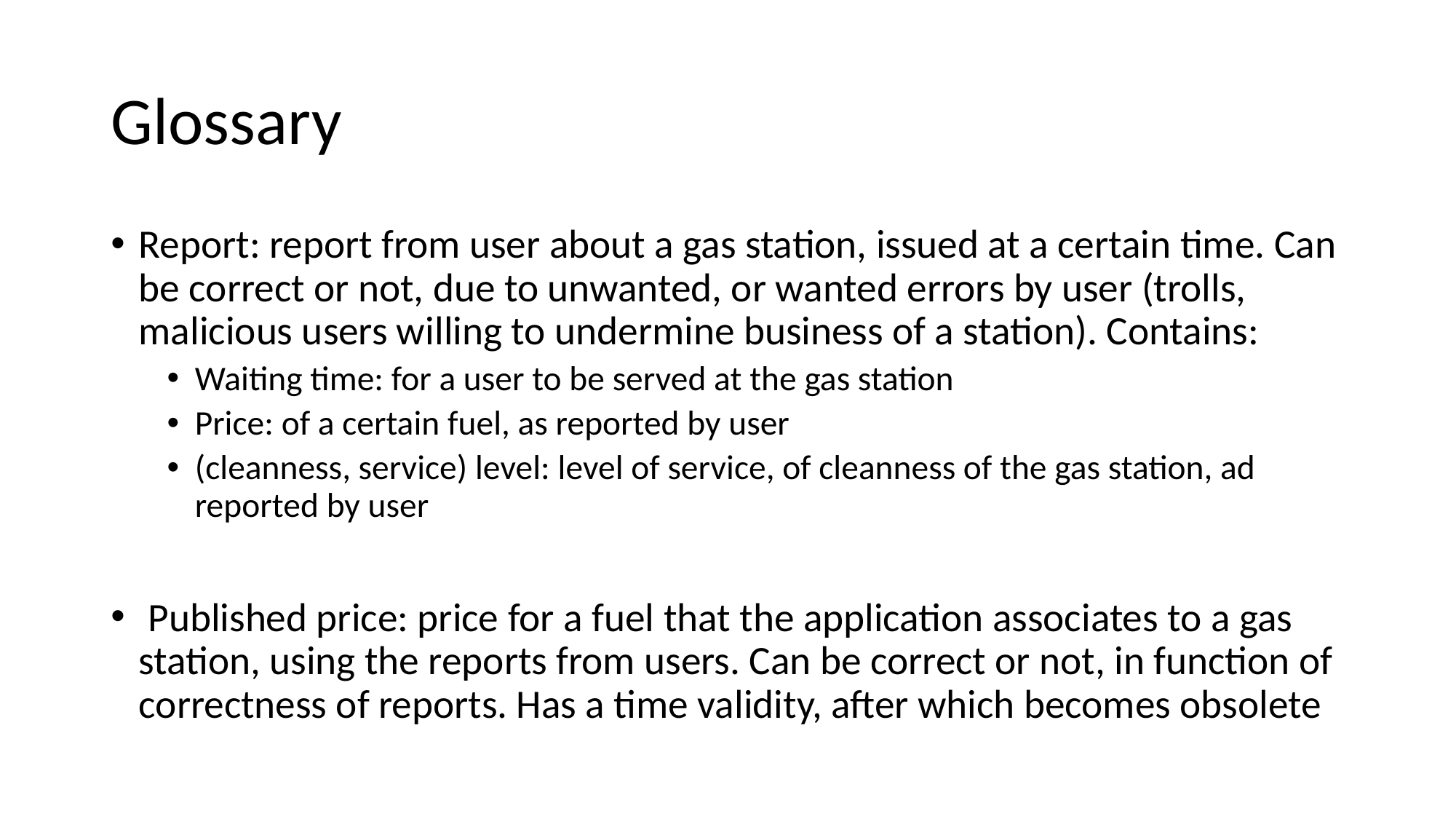

# Glossary
Report: report from user about a gas station, issued at a certain time. Can be correct or not, due to unwanted, or wanted errors by user (trolls, malicious users willing to undermine business of a station). Contains:
Waiting time: for a user to be served at the gas station
Price: of a certain fuel, as reported by user
(cleanness, service) level: level of service, of cleanness of the gas station, ad reported by user

 Published price: price for a fuel that the application associates to a gas station, using the reports from users. Can be correct or not, in function of correctness of reports. Has a time validity, after which becomes obsolete